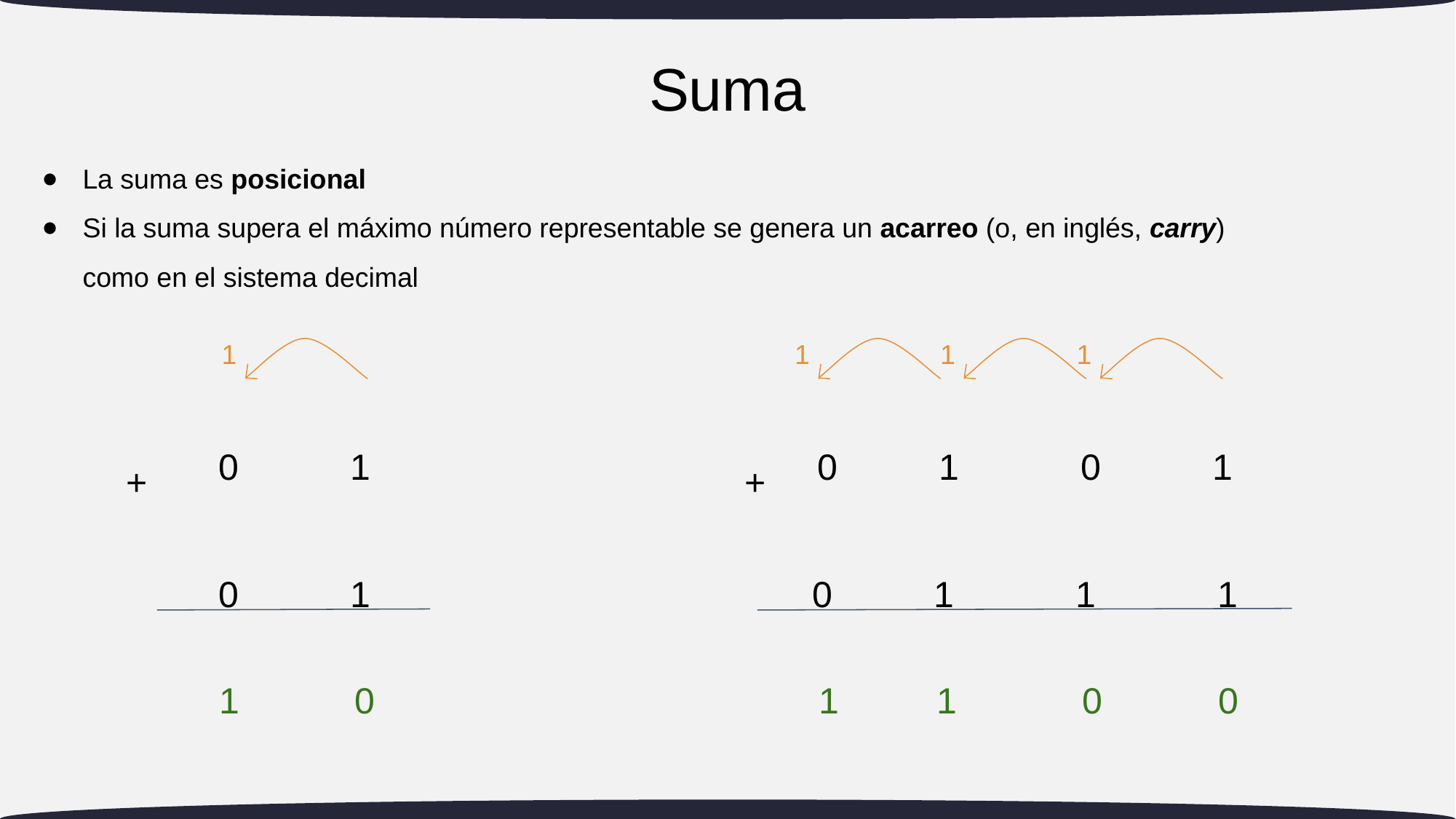

Suma
# La suma es posicional
Si la suma supera el máximo número representable se genera un acarreo (o, en inglés, carry) como en el sistema decimal
1

1

1

1

0           1
0          1            0           1
+
+
0           1
0          1            1            1
 1
0
1
1
0
0